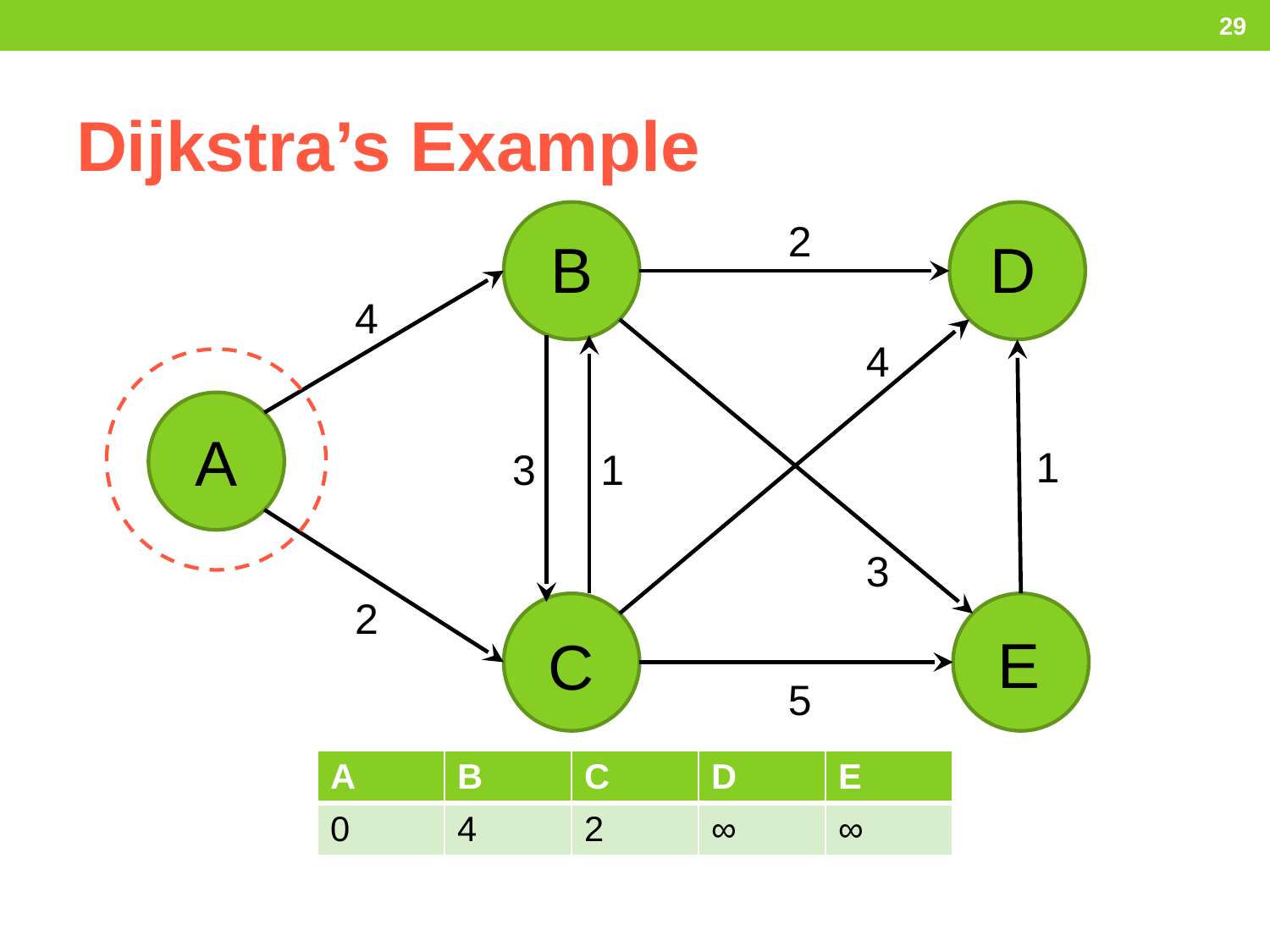

29
# Dijkstra’s Example

B

D
2
4
3
4
1
3
1

A
2

C

E
5

| A | B | C | D | E |
| --- | --- | --- | --- | --- |
| 0 | 4 | 2 | ∞ | ∞ |